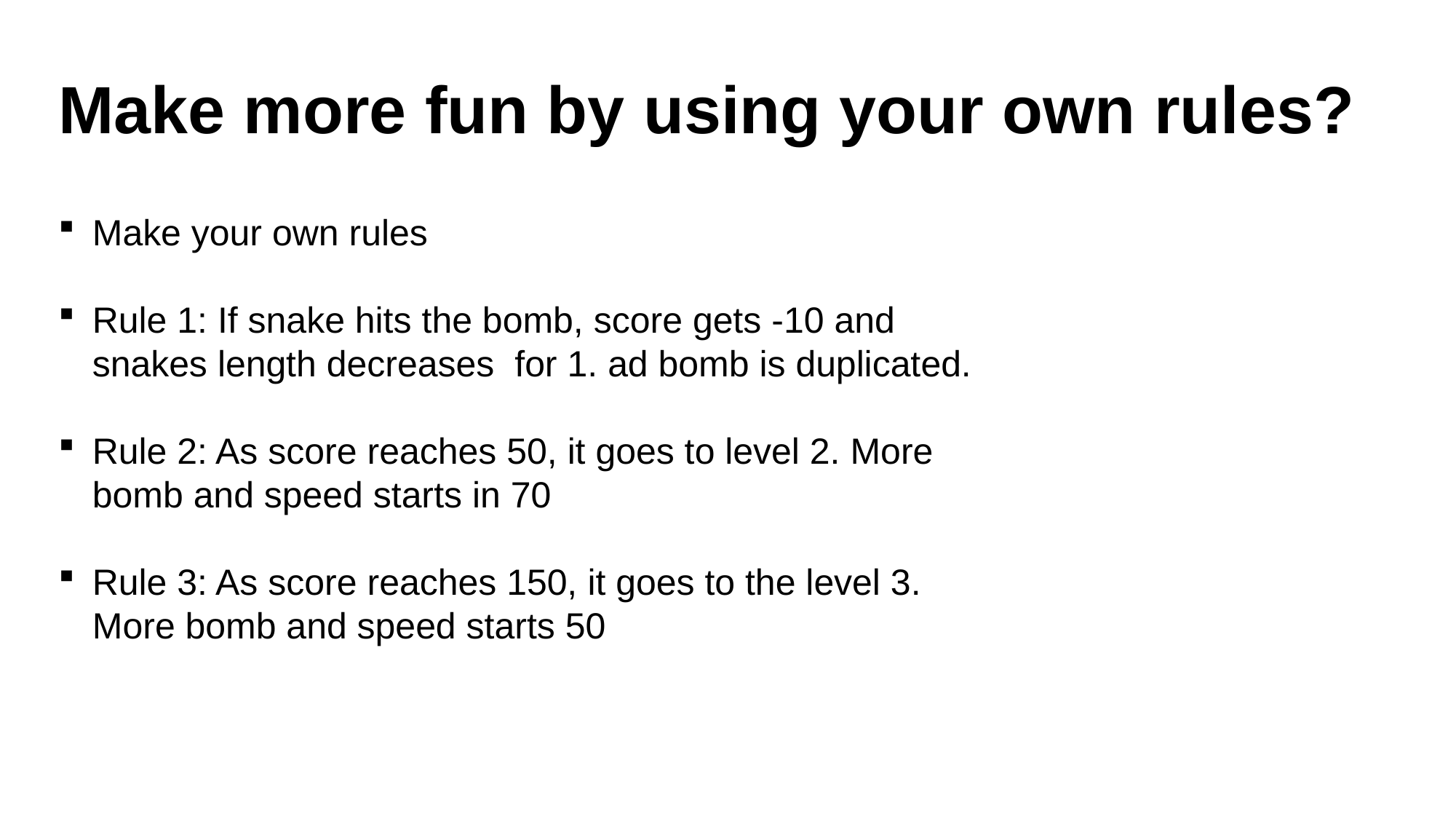

Make more fun by using your own rules?
Make your own rules

Rule 1: If snake hits the bomb, score gets -10 and snakes length decreases  for 1. ad bomb is duplicated.

Rule 2: As score reaches 50, it goes to level 2. More bomb and speed starts in 70

Rule 3: As score reaches 150, it goes to the level 3. More bomb and speed starts 50